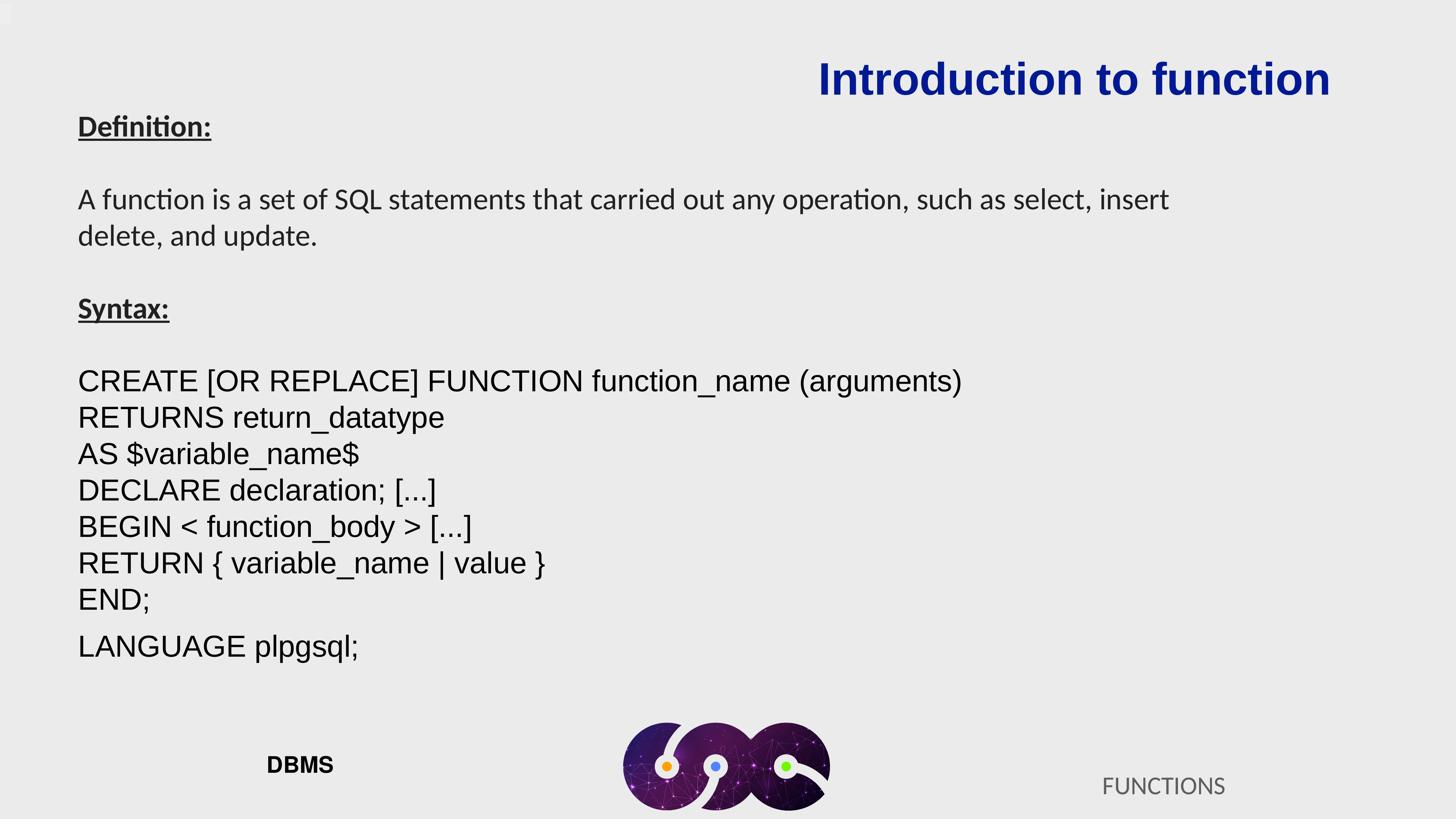

Introduction to function
Definition:

A function is a set of SQL statements that carried out any operation, such as select, insert delete, and update.

Syntax:

CREATE [OR REPLACE] FUNCTION function_name (arguments)
RETURNS return_datatype
AS $variable_name$
DECLARE declaration; [...]
BEGIN < function_body > [...]
RETURN { variable_name | value }
END;
LANGUAGE plpgsql;

FUNCTIONS